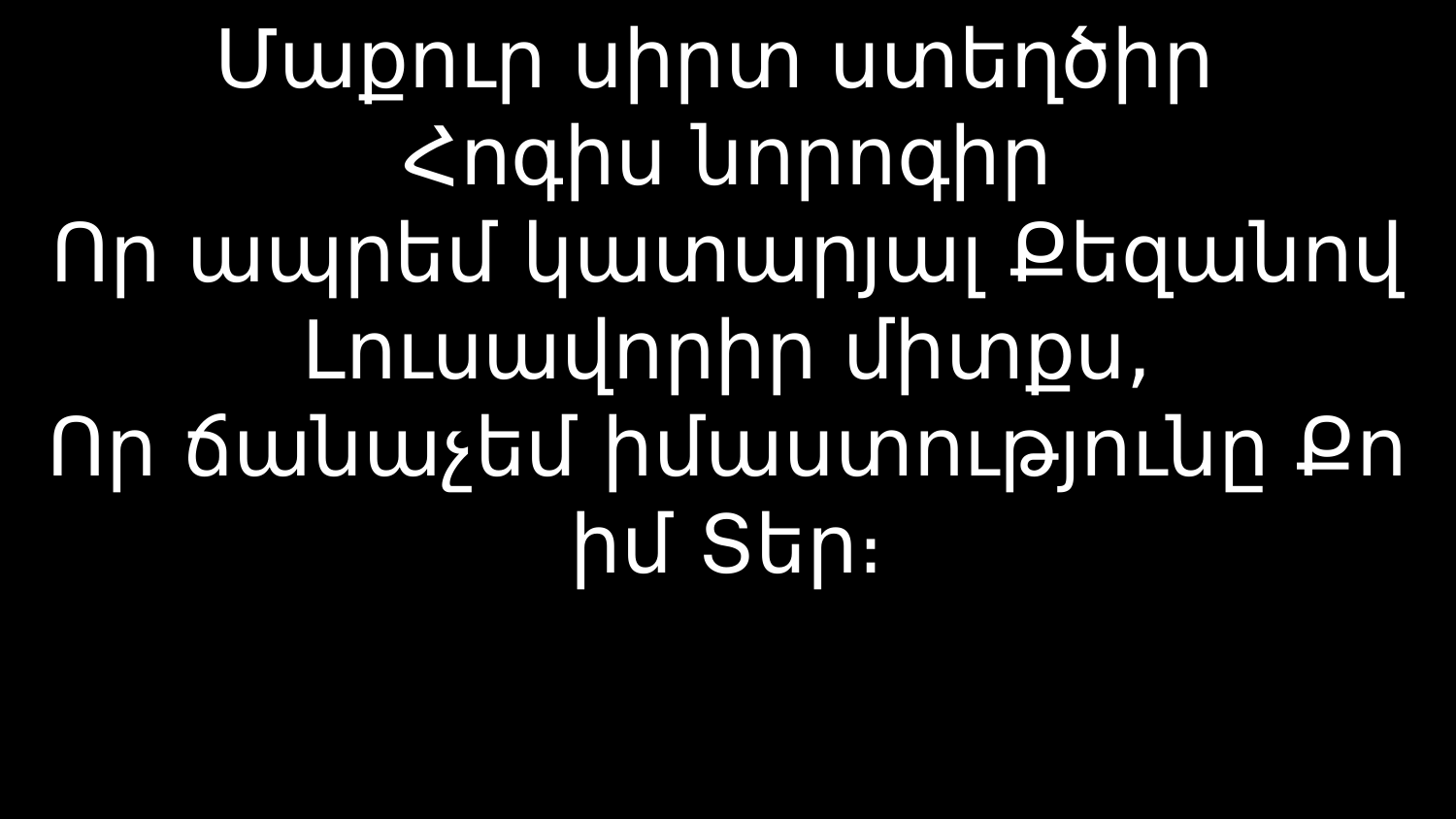

# Մաքուր սիրտ ստեղծիր Հոգիս նորոգիր Որ ապրեմ կատարյալ Քեզանով Լուսավորիր միտքս, Որ ճանաչեմ իմաստությունը Քո իմ Տեր։